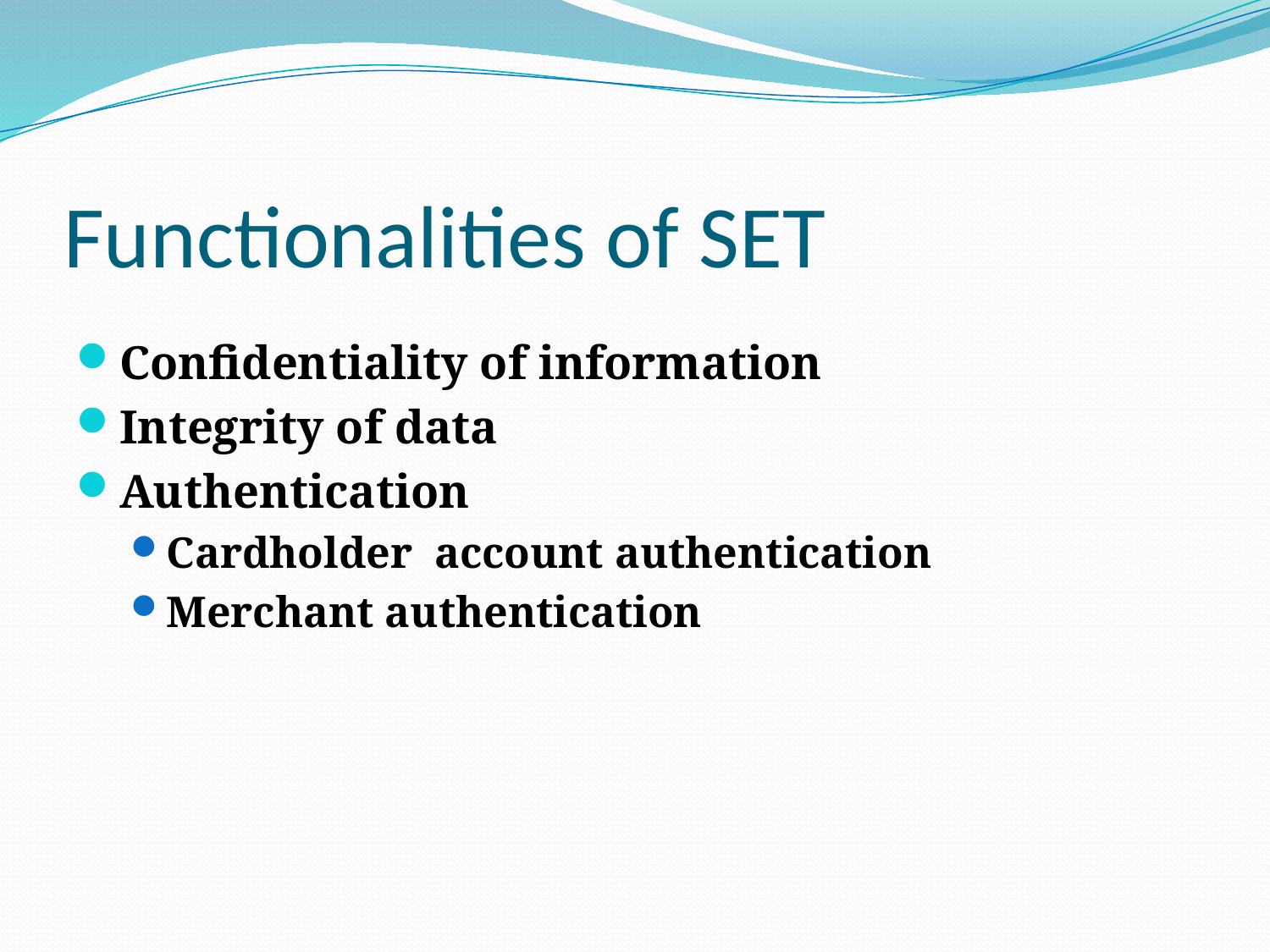

# Functionalities of SET
Confidentiality of information
Integrity of data
Authentication
Cardholder  account authentication
Merchant authentication